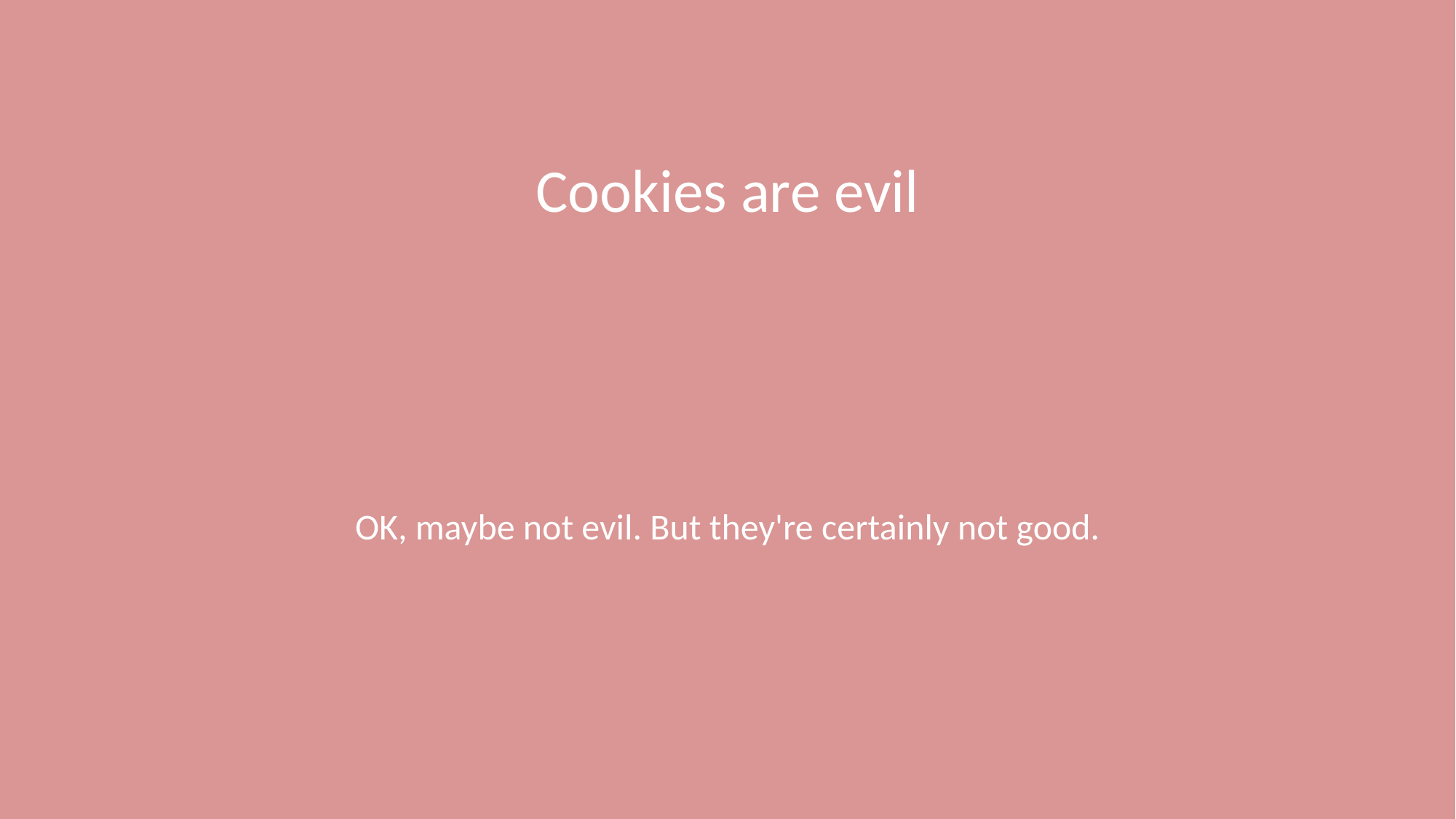

Cookies are evil
OK, maybe not evil. But they're certainly not good.